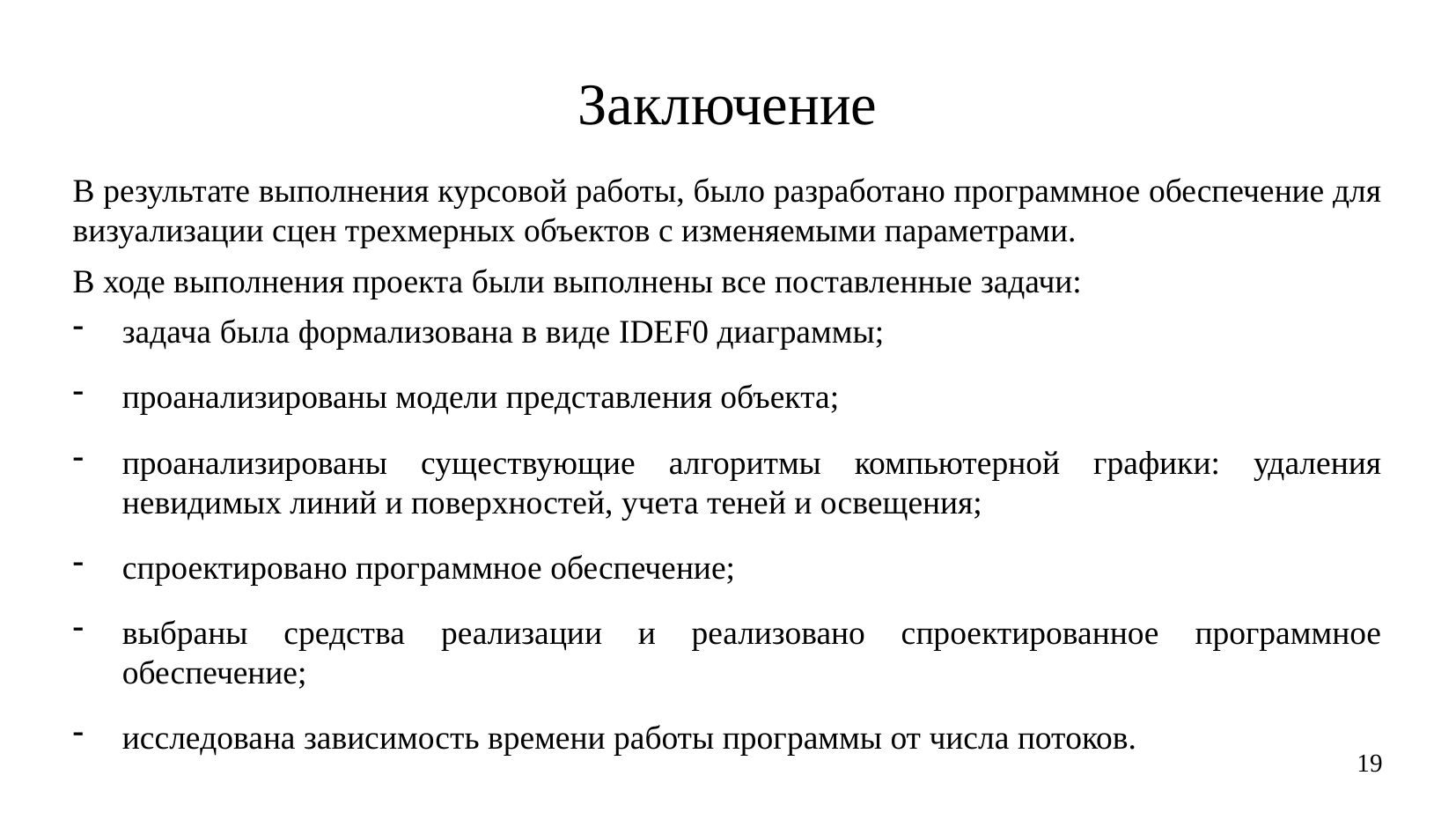

Заключение
В результате выполнения курсовой работы, было разработано программное обеспечение для визуализации сцен трехмерных объектов с изменяемыми параметрами.
В ходе выполнения проекта были выполнены все поставленные задачи:
задача была формализована в виде IDEF0 диаграммы;
проанализированы модели представления объекта;
проанализированы существующие алгоритмы компьютерной графики: удаления невидимых линий и поверхностей, учета теней и освещения;
спроектировано программное обеспечение;
выбраны средства реализации и реализовано спроектированное программное обеспечение;
исследована зависимость времени работы программы от числа потоков.
19